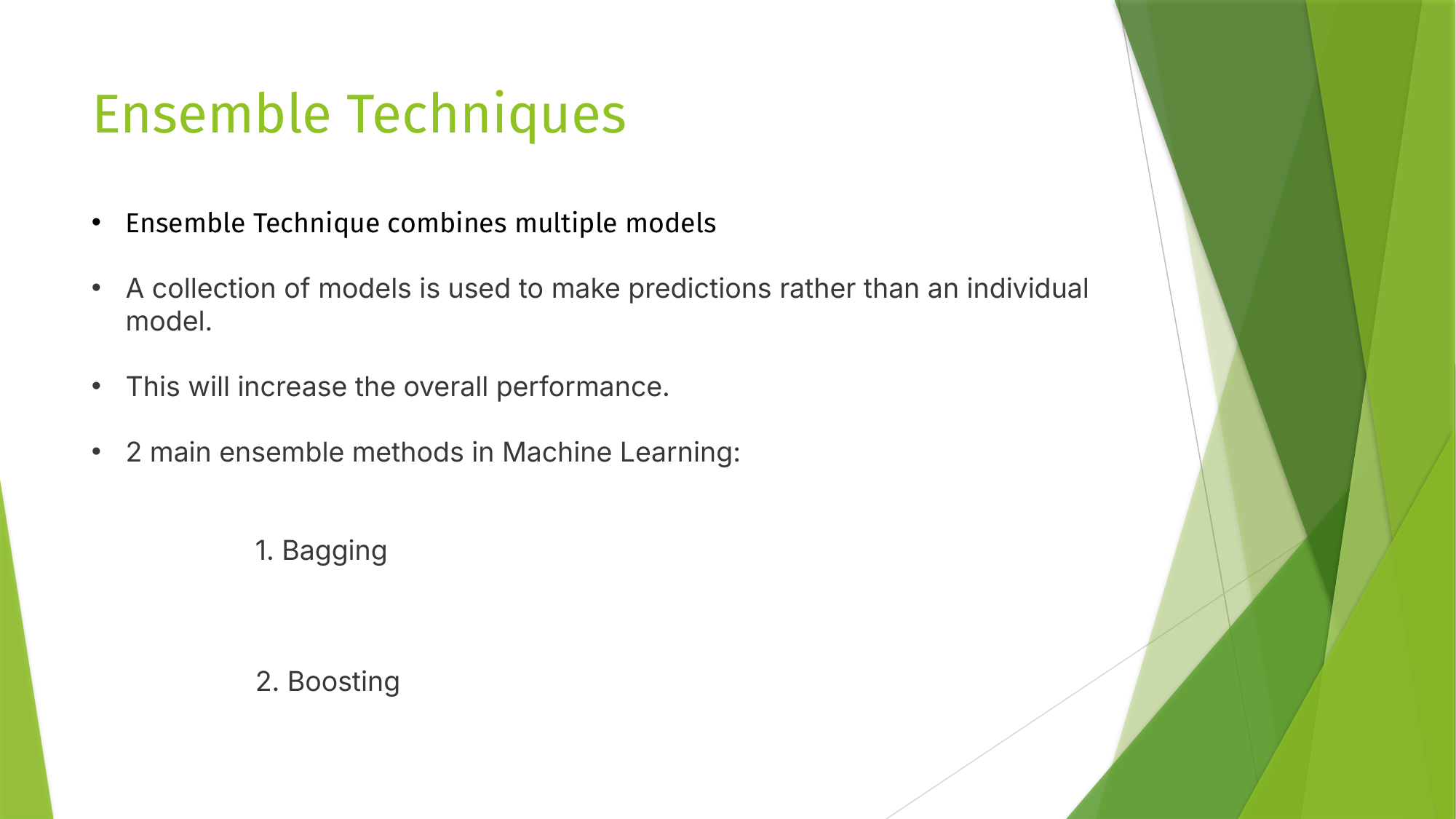

# Ensemble Techniques
Ensemble Technique combines multiple models
A collection of models is used to make predictions rather than an individual model.
This will increase the overall performance.
2 main ensemble methods in Machine Learning:
									1. Bagging

									2. Boosting